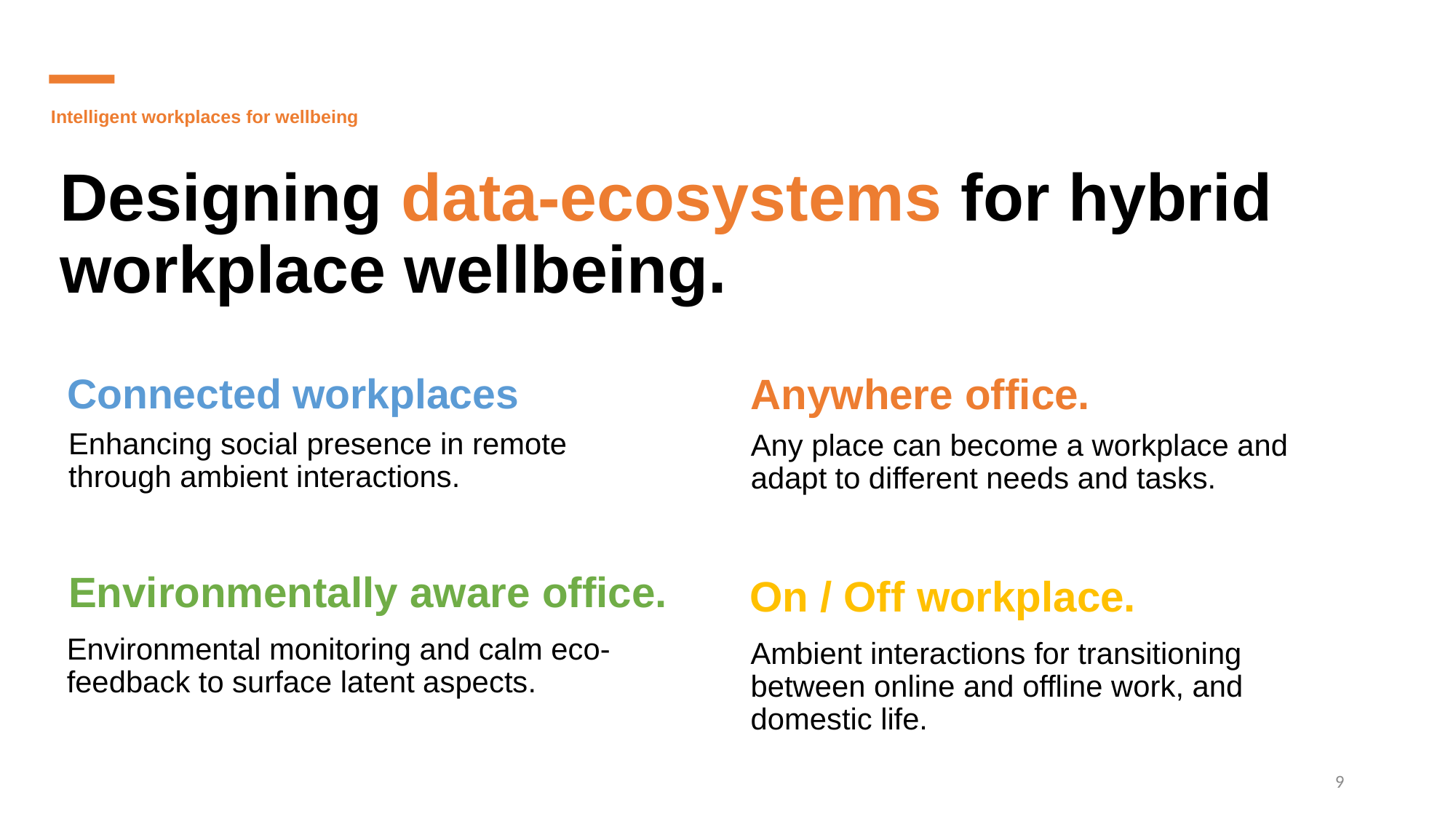

Intelligent workplaces for wellbeing
Designing data-ecosystems for hybrid workplace wellbeing.
Connected workplaces

Anywhere office.

Enhancing social presence in remote through ambient interactions.

Any place can become a workplace and adapt to different needs and tasks.

Environmentally aware office.

On / Off workplace.

Environmental monitoring and calm eco-feedback to surface latent aspects.

Ambient interactions for transitioning between online and offline work, and domestic life.

9